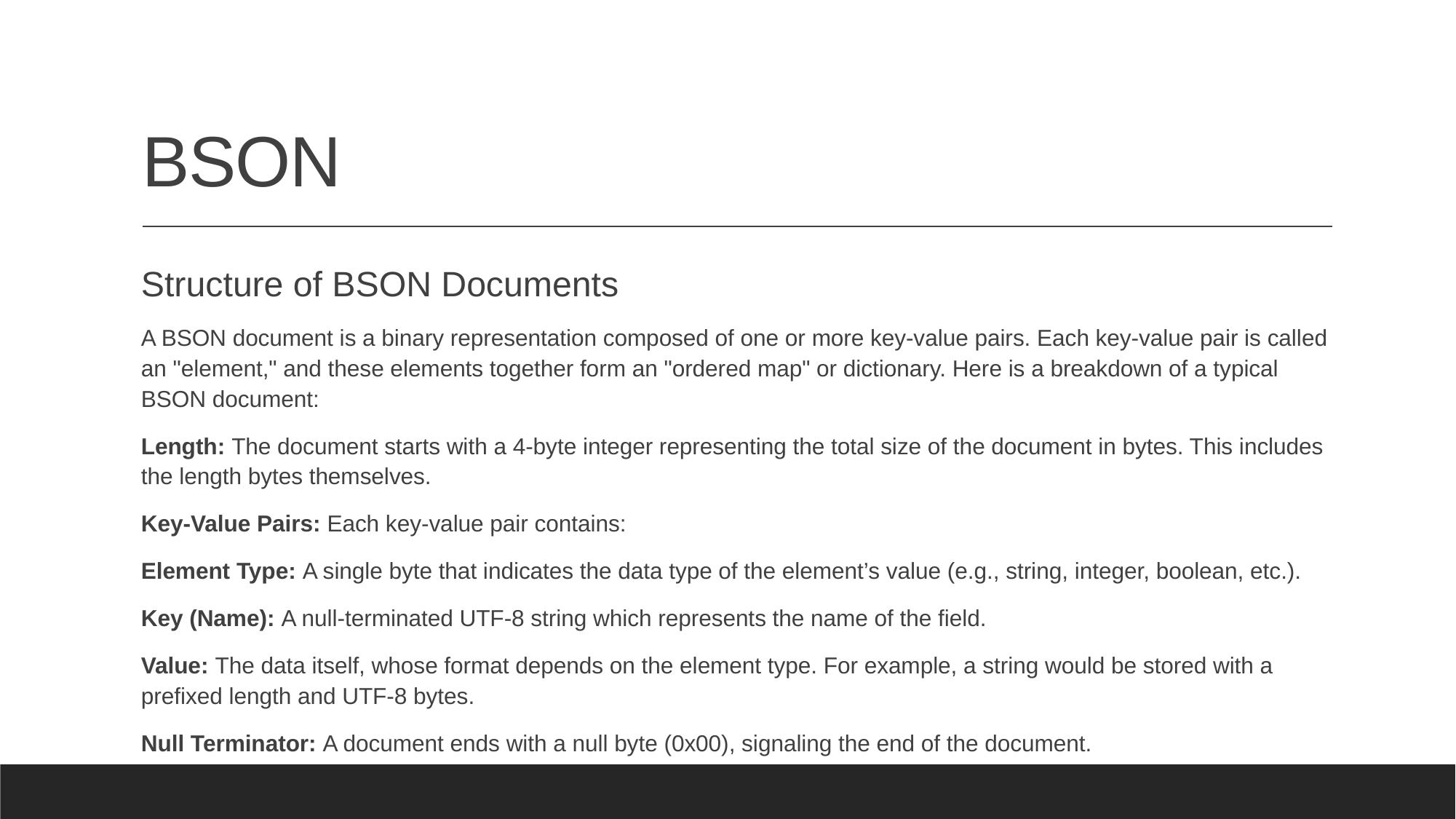

# BSON
Structure of BSON Documents
A BSON document is a binary representation composed of one or more key-value pairs. Each key-value pair is called an "element," and these elements together form an "ordered map" or dictionary. Here is a breakdown of a typical BSON document:
Length: The document starts with a 4-byte integer representing the total size of the document in bytes. This includes the length bytes themselves.
Key-Value Pairs: Each key-value pair contains:
Element Type: A single byte that indicates the data type of the element’s value (e.g., string, integer, boolean, etc.).
Key (Name): A null-terminated UTF-8 string which represents the name of the field.
Value: The data itself, whose format depends on the element type. For example, a string would be stored with a prefixed length and UTF-8 bytes.
Null Terminator: A document ends with a null byte (0x00), signaling the end of the document.